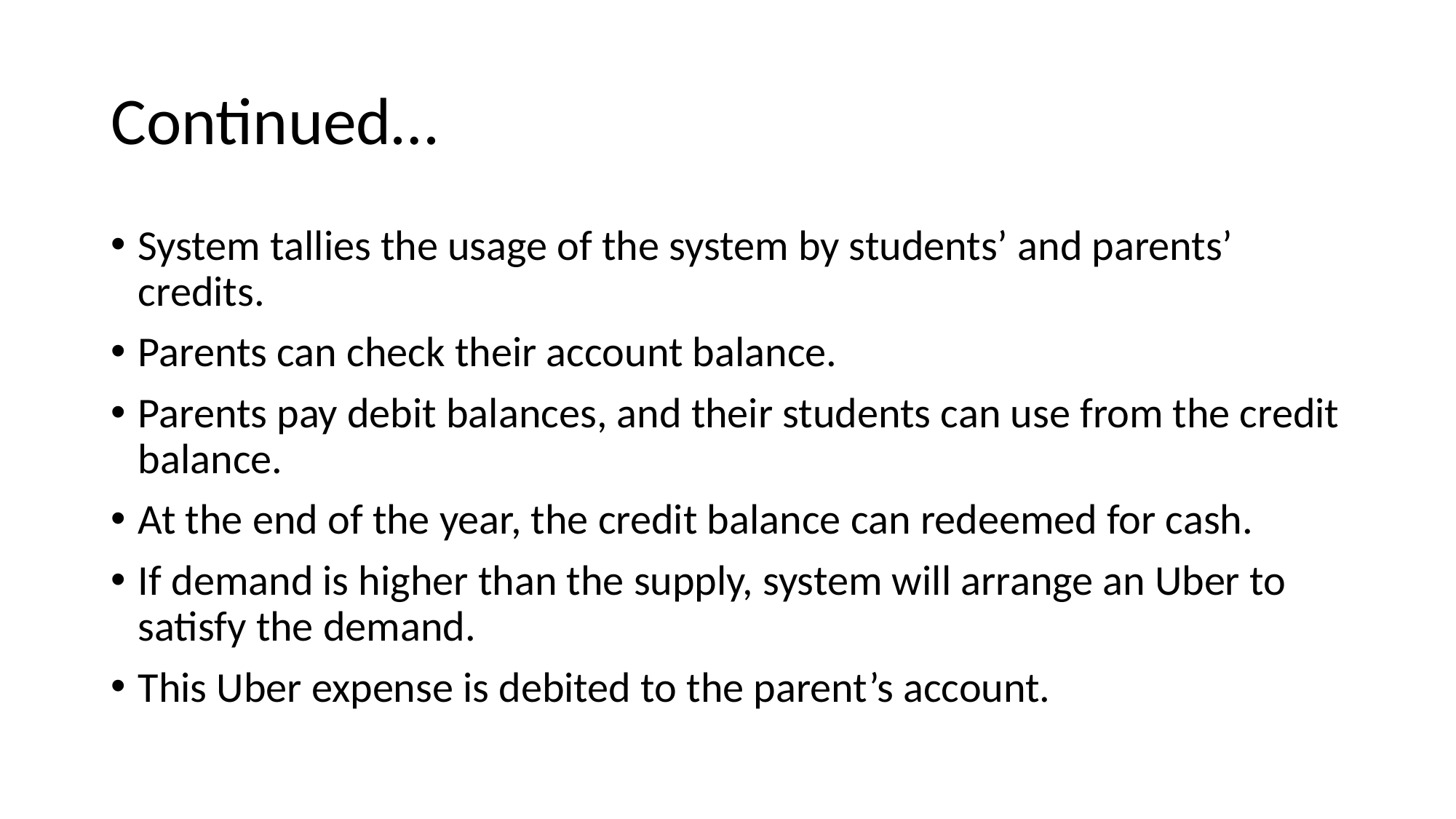

# Continued…
System tallies the usage of the system by students’ and parents’ credits.
Parents can check their account balance.
Parents pay debit balances, and their students can use from the credit balance.
At the end of the year, the credit balance can redeemed for cash.
If demand is higher than the supply, system will arrange an Uber to satisfy the demand.
This Uber expense is debited to the parent’s account.